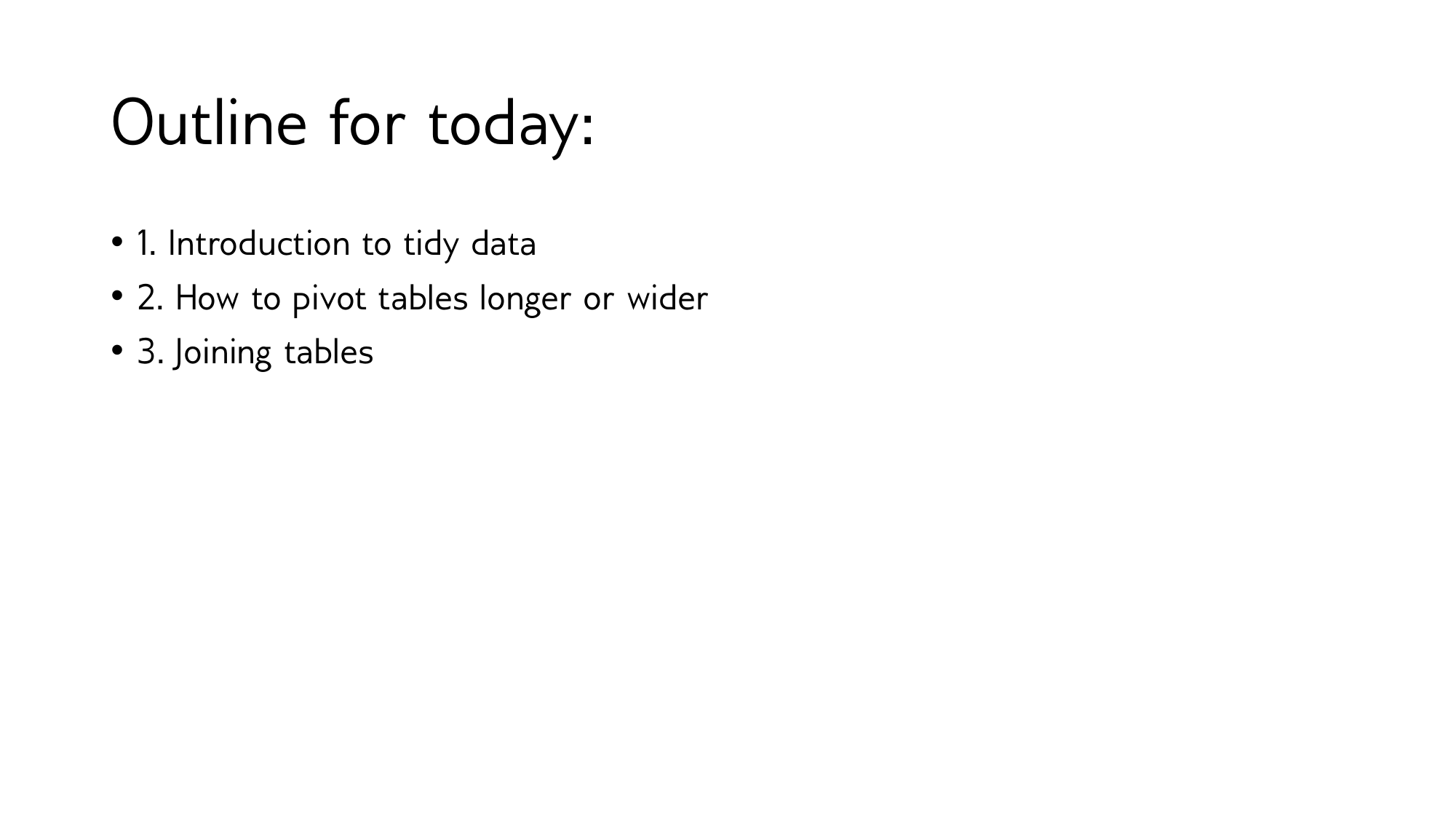

# Outline for today:
1. Introduction to tidy data
2. How to pivot tables longer or wider
3. Joining tables